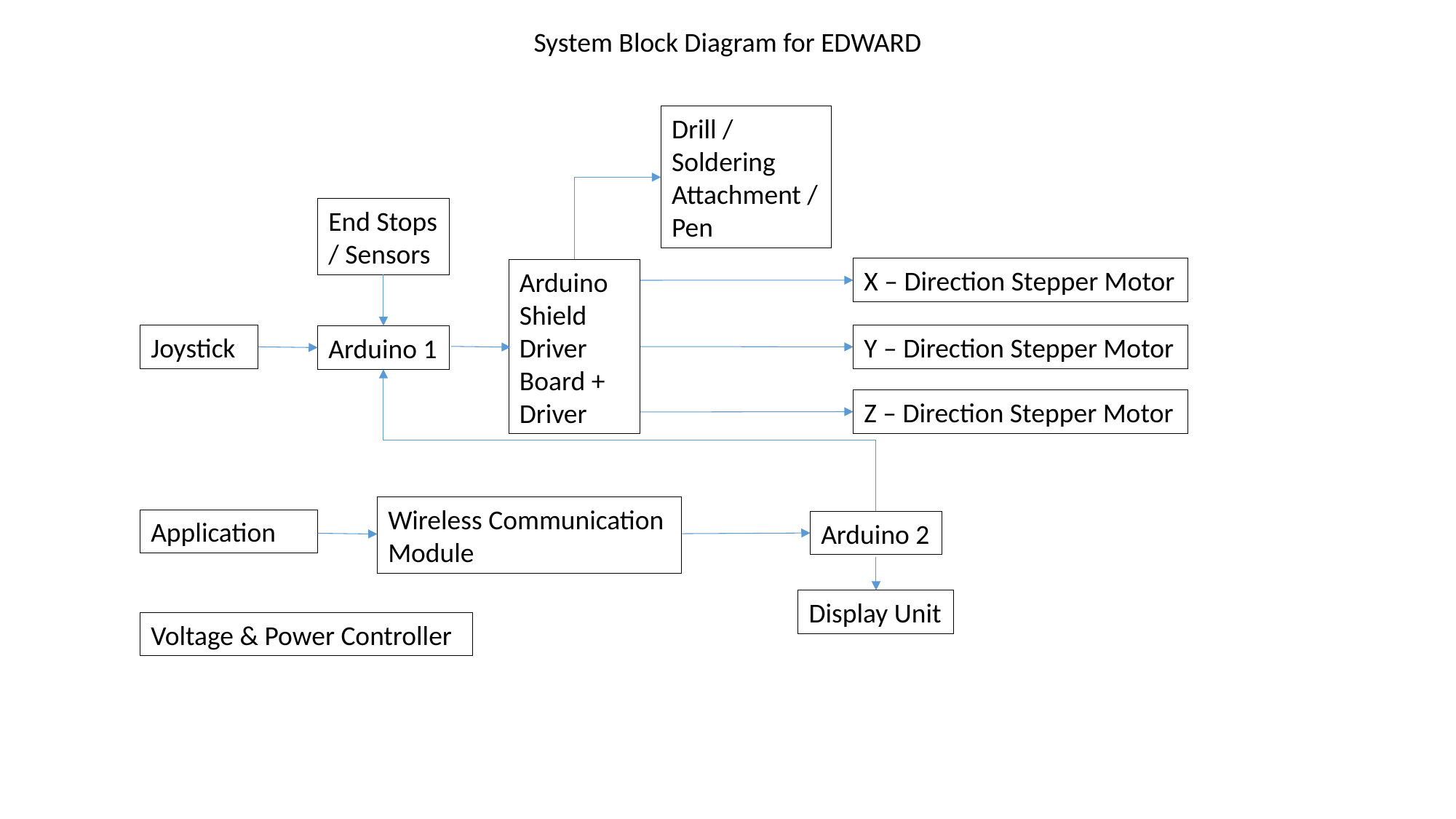

System Block Diagram for EDWARD
Drill / Soldering Attachment / Pen
End Stops / Sensors
X – Direction Stepper Motor
Arduino Shield Driver Board + Driver
Joystick
Y – Direction Stepper Motor
Arduino 1
Z – Direction Stepper Motor
Wireless Communication Module
Application
Arduino 2
Display Unit
Voltage & Power Controller